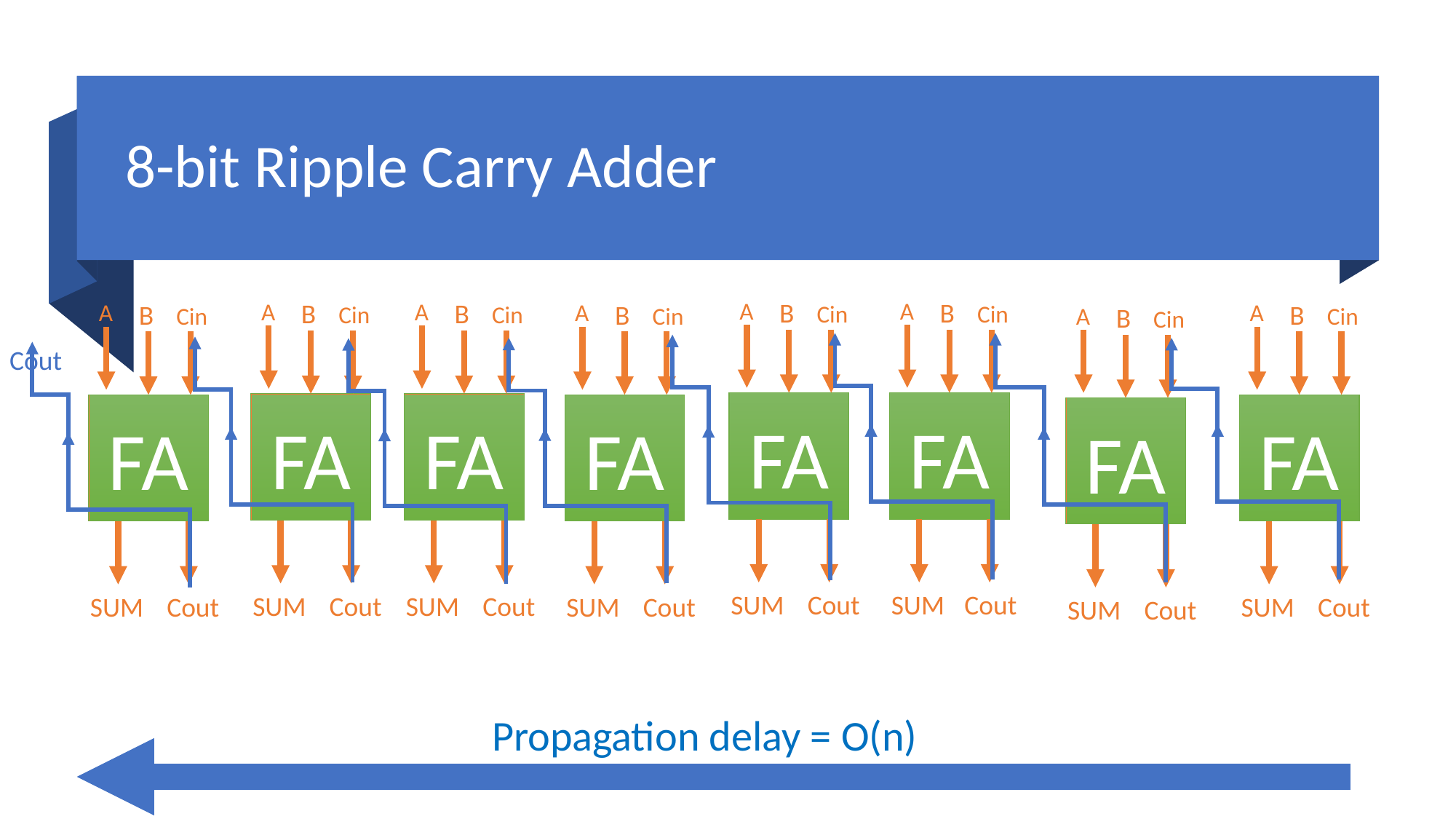

# 8-bit Ripple Carry Adder

A
B
A
B
A
B
A
B
A
B
A
B
A
B
Cin
Cin
Cin
Cin
Cin
Cin
A
B
Cin
Cin
Cout
FA
FA
FA
FA
FA
FA
FA
FA
Cout
SUM
Cout
SUM
SUM
Cout
SUM
Cout
SUM
Cout
SUM
Cout
SUM
Cout
SUM
Cout
Propagation delay = O(n)